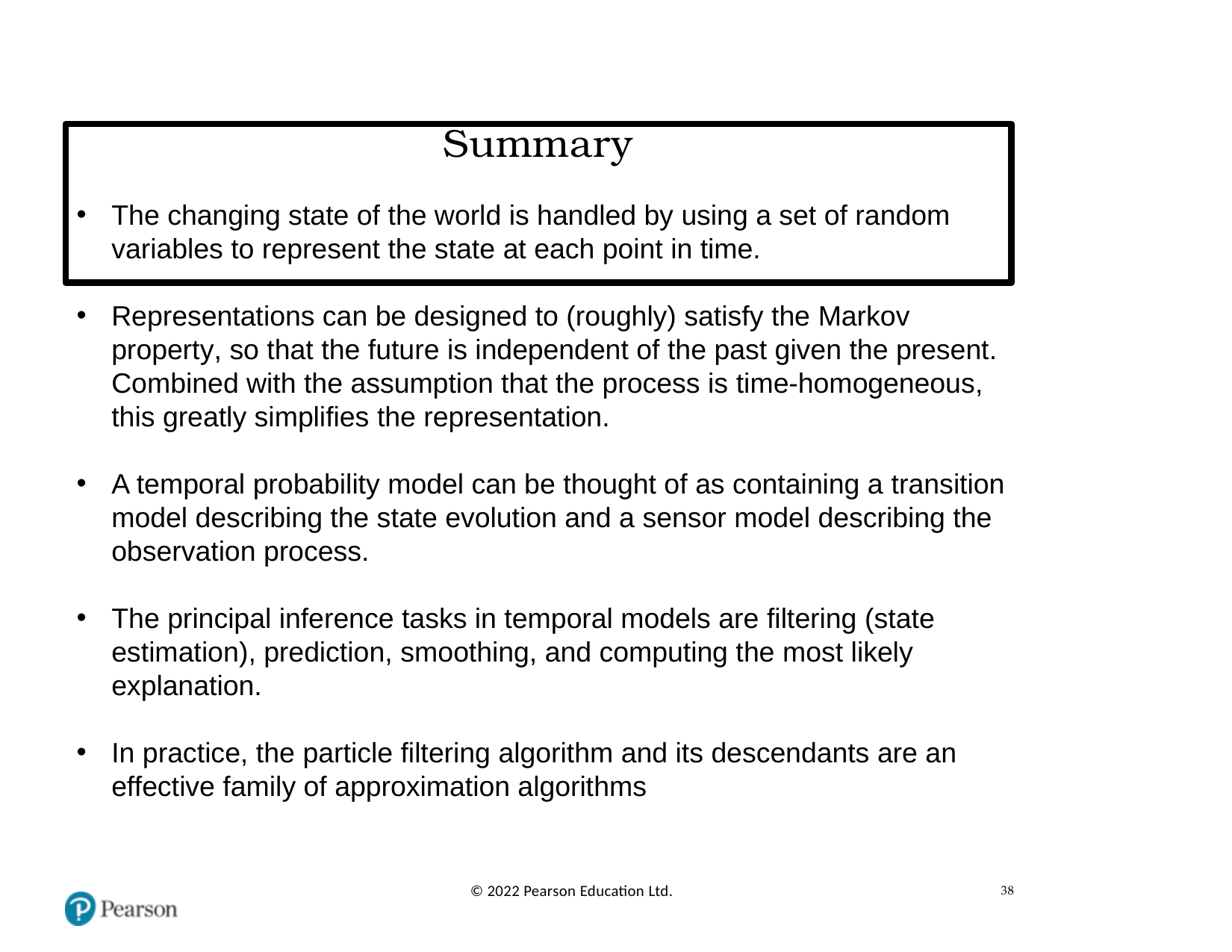

# Summary
The changing state of the world is handled by using a set of random variables to represent the state at each point in time.

Representations can be designed to (roughly) satisfy the Markov property, so that the future is independent of the past given the present. Combined with the assumption that the process is time-homogeneous, this greatly simplifies the representation.

A temporal probability model can be thought of as containing a transition model describing the state evolution and a sensor model describing the observation process.

The principal inference tasks in temporal models are filtering (state estimation), prediction, smoothing, and computing the most likely explanation.

In practice, the particle filtering algorithm and its descendants are an effective family of approximation algorithms
38